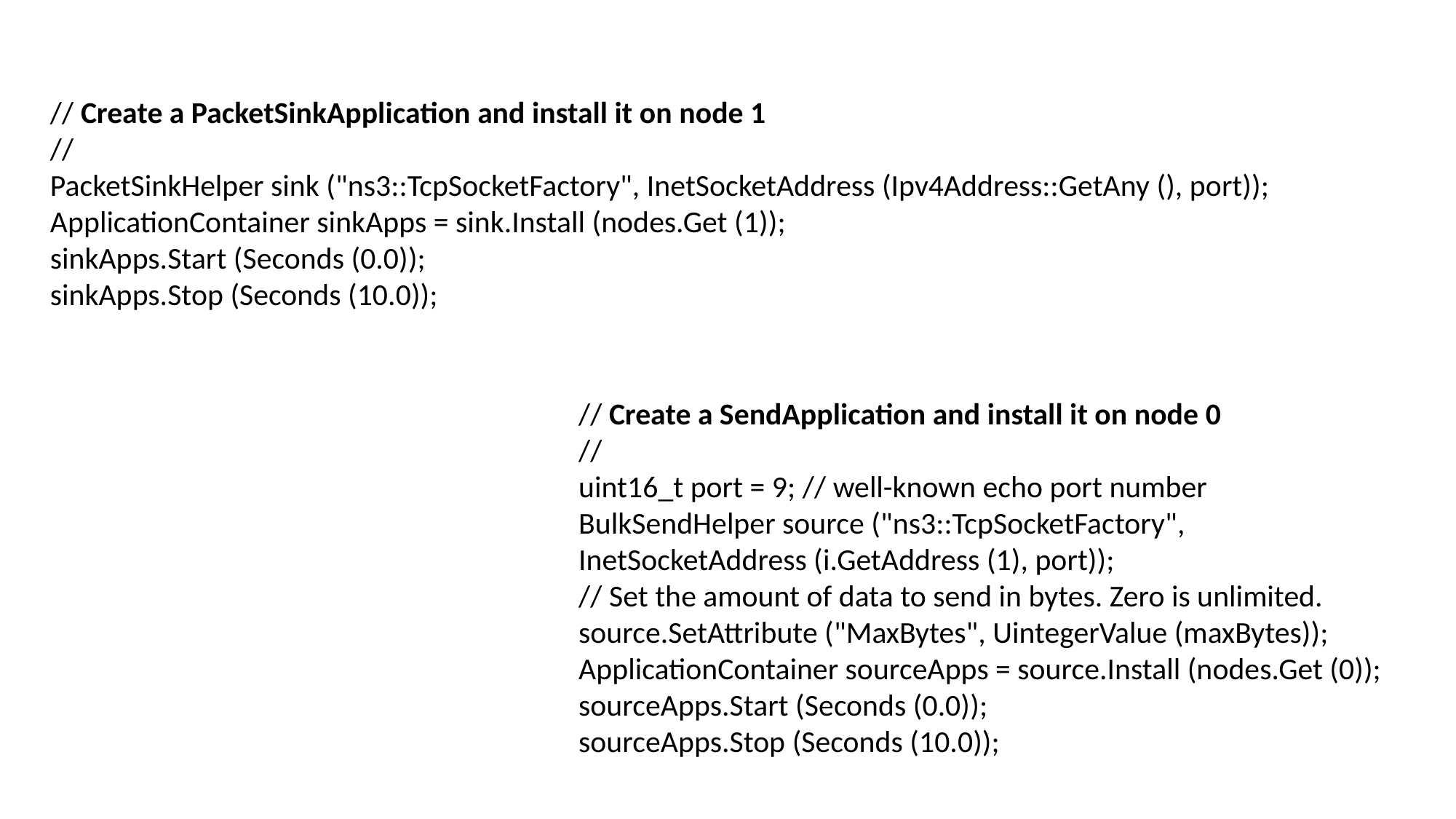

// Create a PacketSinkApplication and install it on node 1
//
PacketSinkHelper sink ("ns3::TcpSocketFactory", InetSocketAddress (Ipv4Address::GetAny (), port));
ApplicationContainer sinkApps = sink.Install (nodes.Get (1));
sinkApps.Start (Seconds (0.0));
sinkApps.Stop (Seconds (10.0));
// Create a SendApplication and install it on node 0
//
uint16_t port = 9; // well-known echo port number
BulkSendHelper source ("ns3::TcpSocketFactory",
InetSocketAddress (i.GetAddress (1), port));
// Set the amount of data to send in bytes. Zero is unlimited.
source.SetAttribute ("MaxBytes", UintegerValue (maxBytes));
ApplicationContainer sourceApps = source.Install (nodes.Get (0));
sourceApps.Start (Seconds (0.0));
sourceApps.Stop (Seconds (10.0));